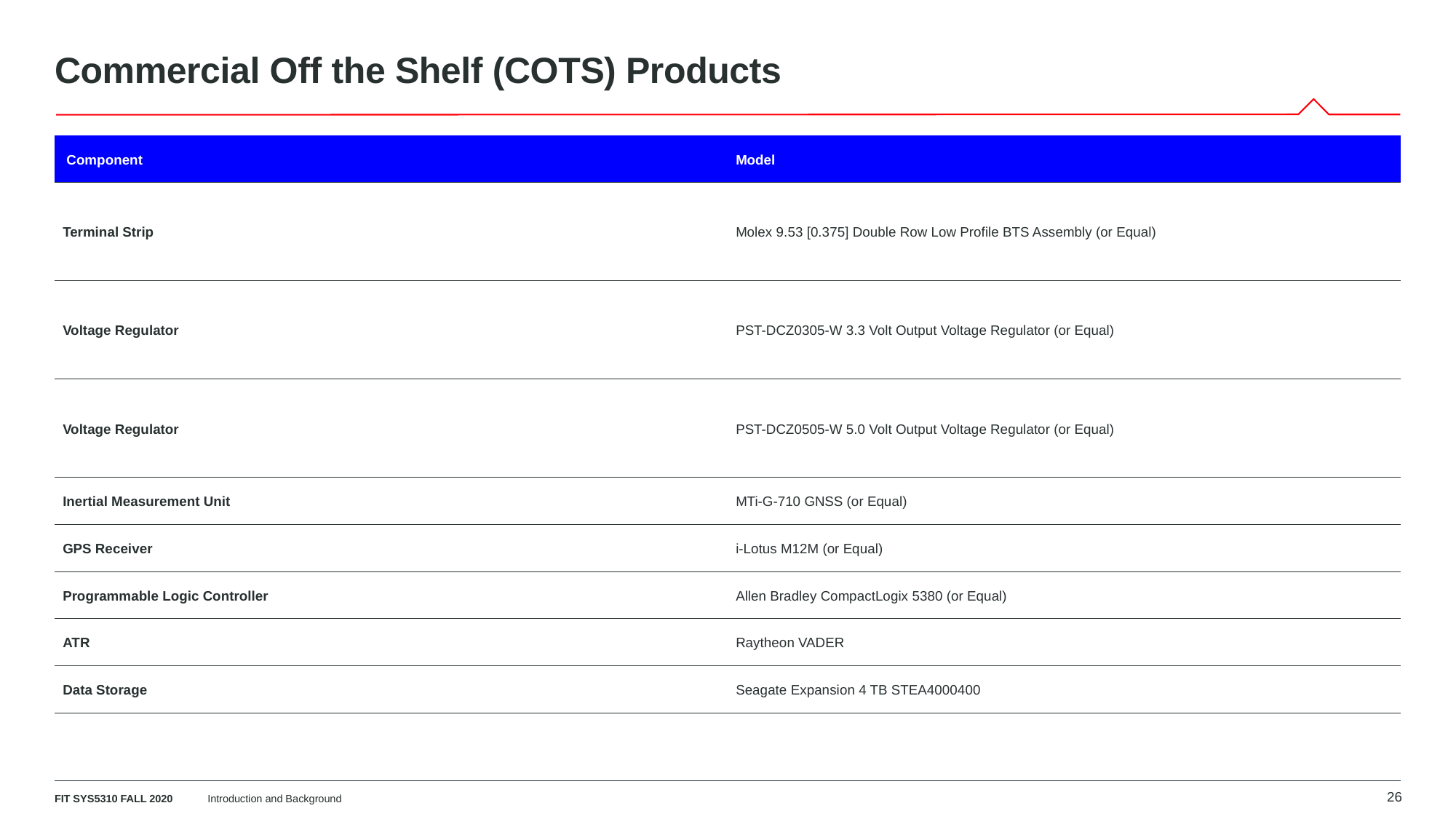

# Commercial Off the Shelf (COTS) Products
| Component | Model |
| --- | --- |
| Terminal Strip | Molex 9.53 [0.375] Double Row Low Profile BTS Assembly (or Equal) |
| Voltage Regulator | PST-DCZ0305-W 3.3 Volt Output Voltage Regulator (or Equal) |
| Voltage Regulator | PST-DCZ0505-W 5.0 Volt Output Voltage Regulator (or Equal) |
| Inertial Measurement Unit | MTi-G-710 GNSS (or Equal) |
| GPS Receiver | i-Lotus M12M (or Equal) |
| Programmable Logic Controller | Allen Bradley CompactLogix 5380 (or Equal) |
| ATR | Raytheon VADER |
| Data Storage | Seagate Expansion 4 TB STEA4000400 |